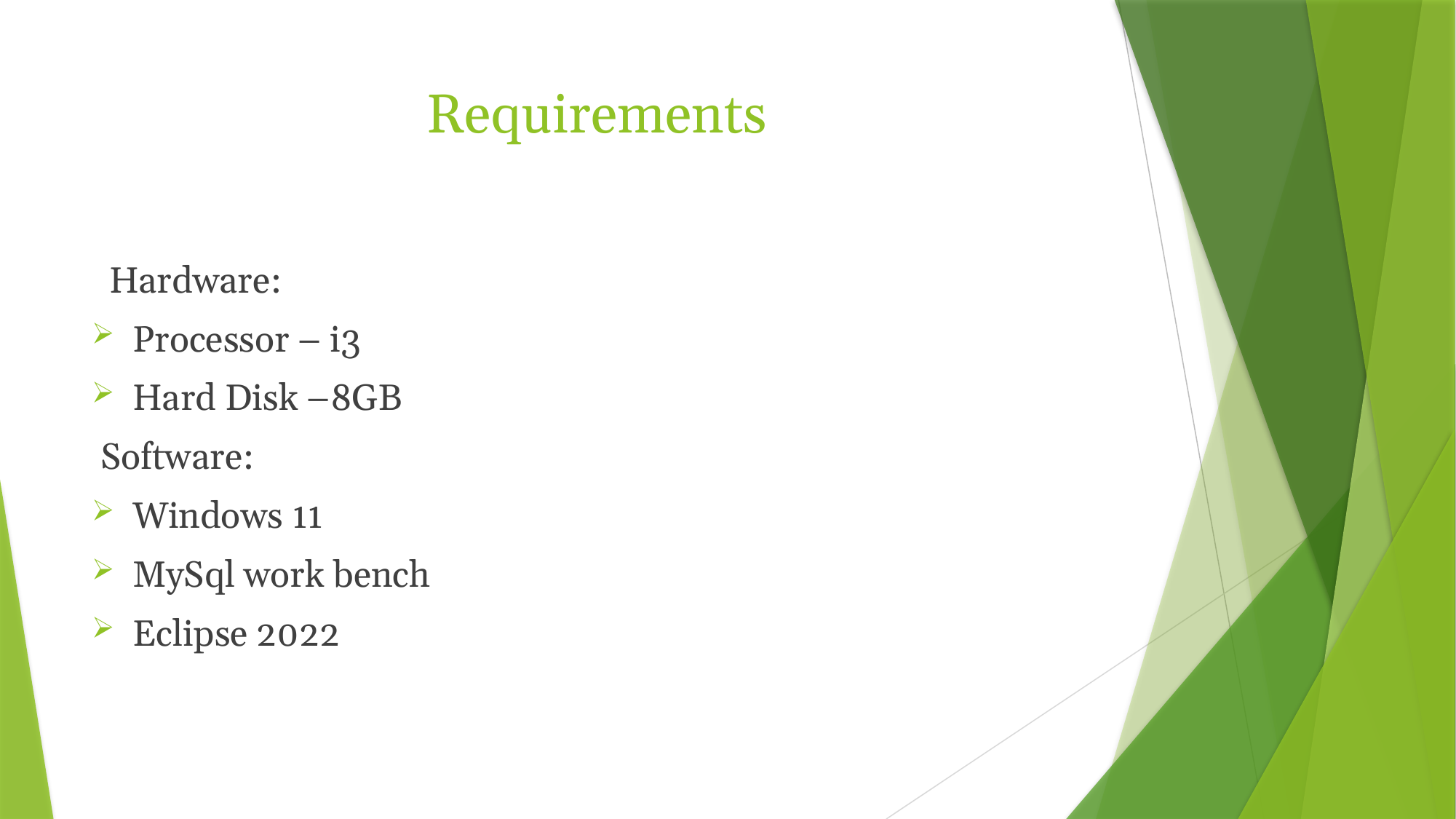

# Requirements
  Hardware:
Processor – i3
Hard Disk –8GB
 Software:
Windows 11
MySql work bench
Eclipse 2022